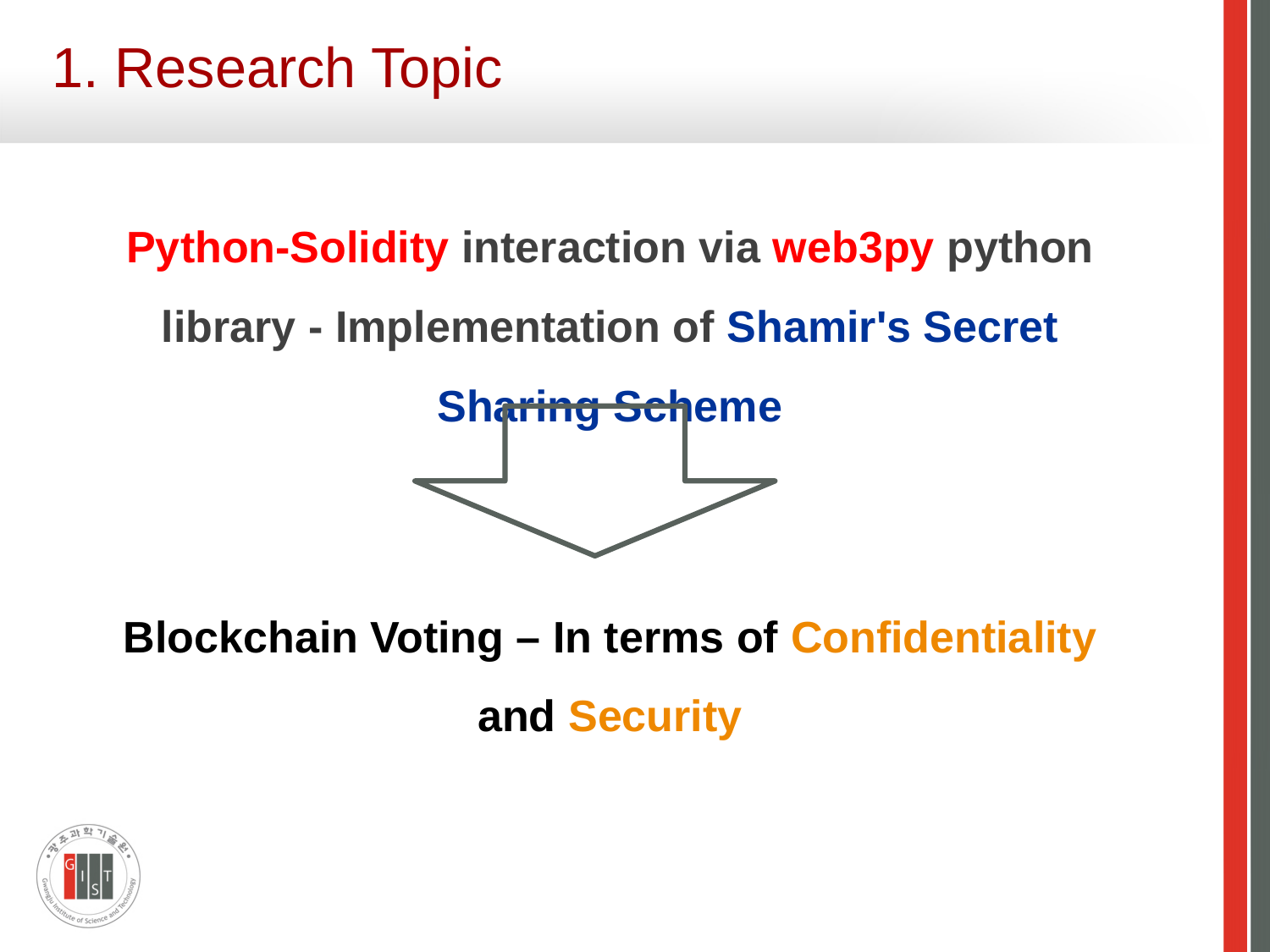

# 1. Research Topic
Python-Solidity interaction via web3py python library - Implementation of Shamir's Secret Sharing Scheme

Blockchain Voting – In terms of Confidentiality and Security